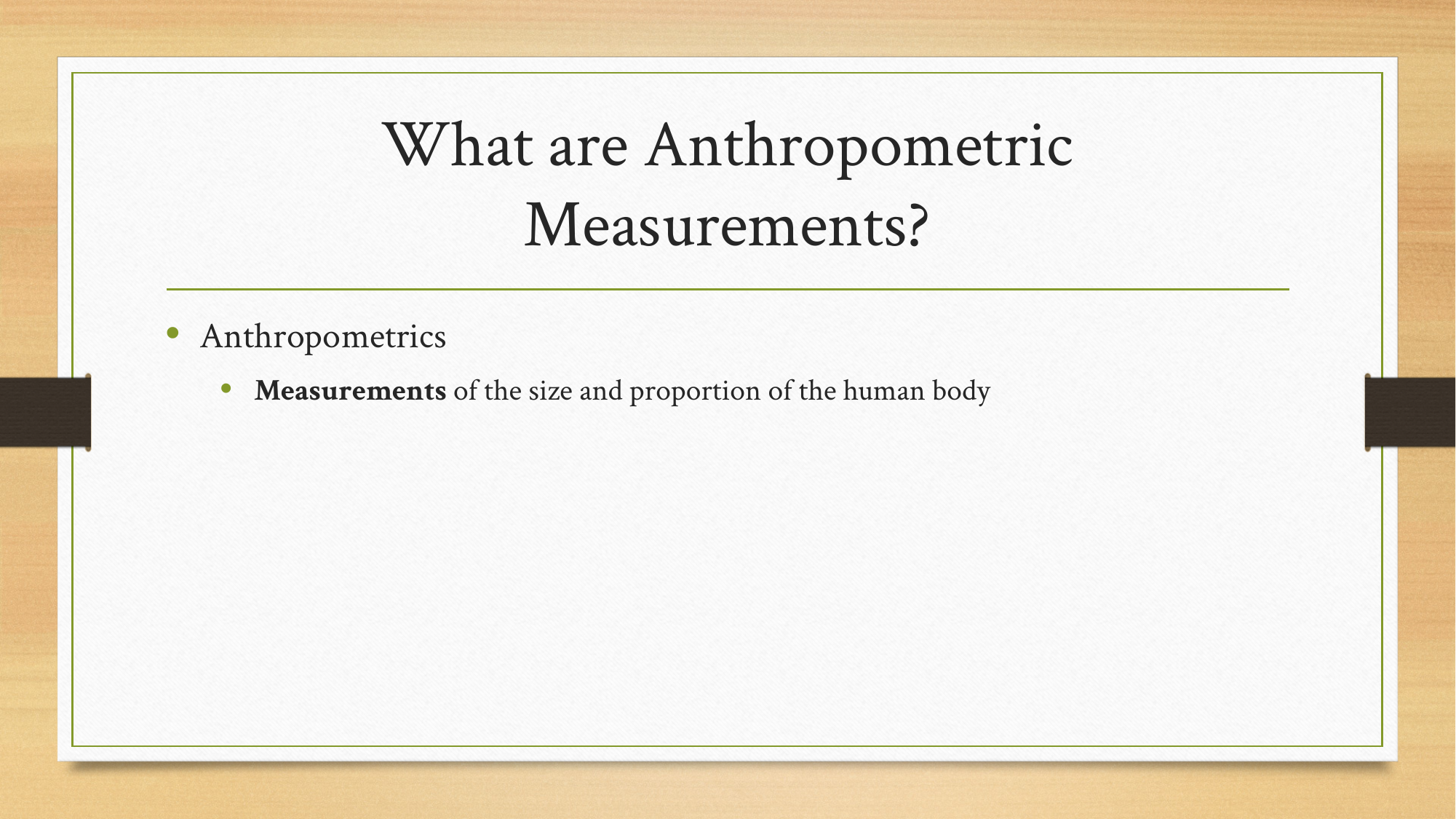

# What are Anthropometric Measurements?
Anthropometrics
Measurements of the size and proportion of the human body